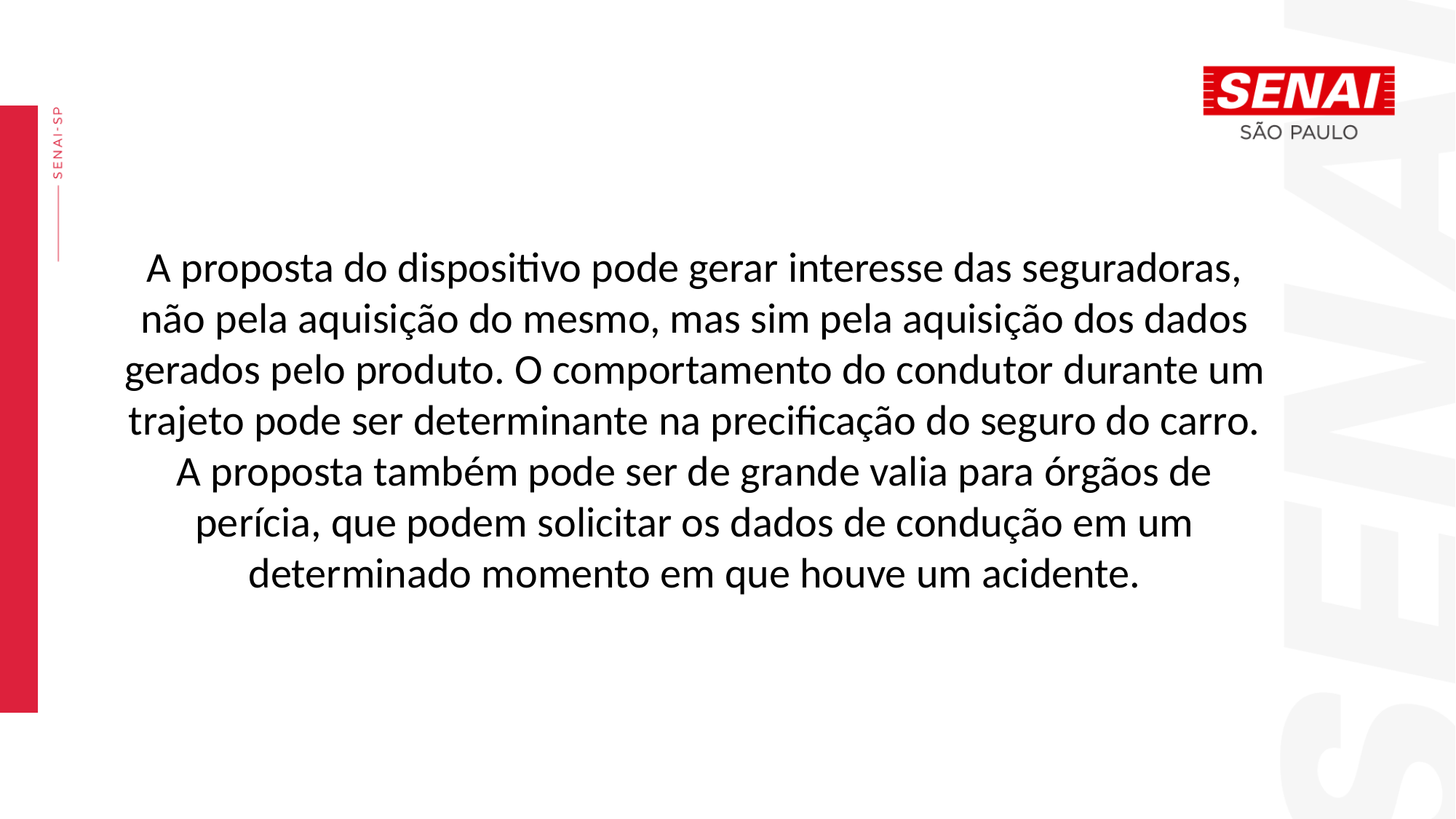

A proposta do dispositivo pode gerar interesse das seguradoras, não pela aquisição do mesmo, mas sim pela aquisição dos dados gerados pelo produto. O comportamento do condutor durante um trajeto pode ser determinante na precificação do seguro do carro.
A proposta também pode ser de grande valia para órgãos de perícia, que podem solicitar os dados de condução em um determinado momento em que houve um acidente.